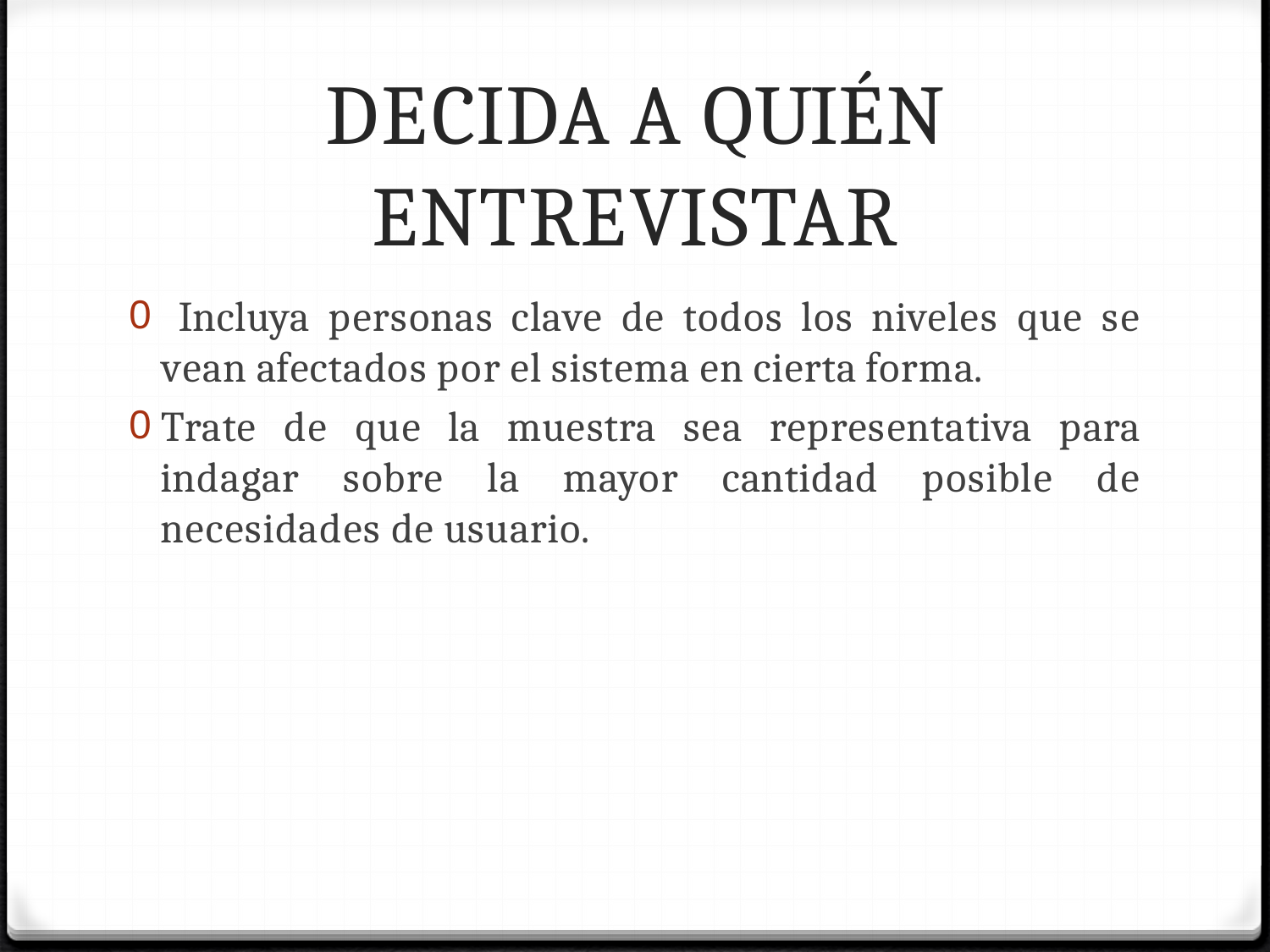

# DECIDA A QUIÉN ENTREVISTAR
 Incluya personas clave de todos los niveles que se vean afectados por el sistema en cierta forma.
Trate de que la muestra sea representativa para indagar sobre la mayor cantidad posible de necesidades de usuario.